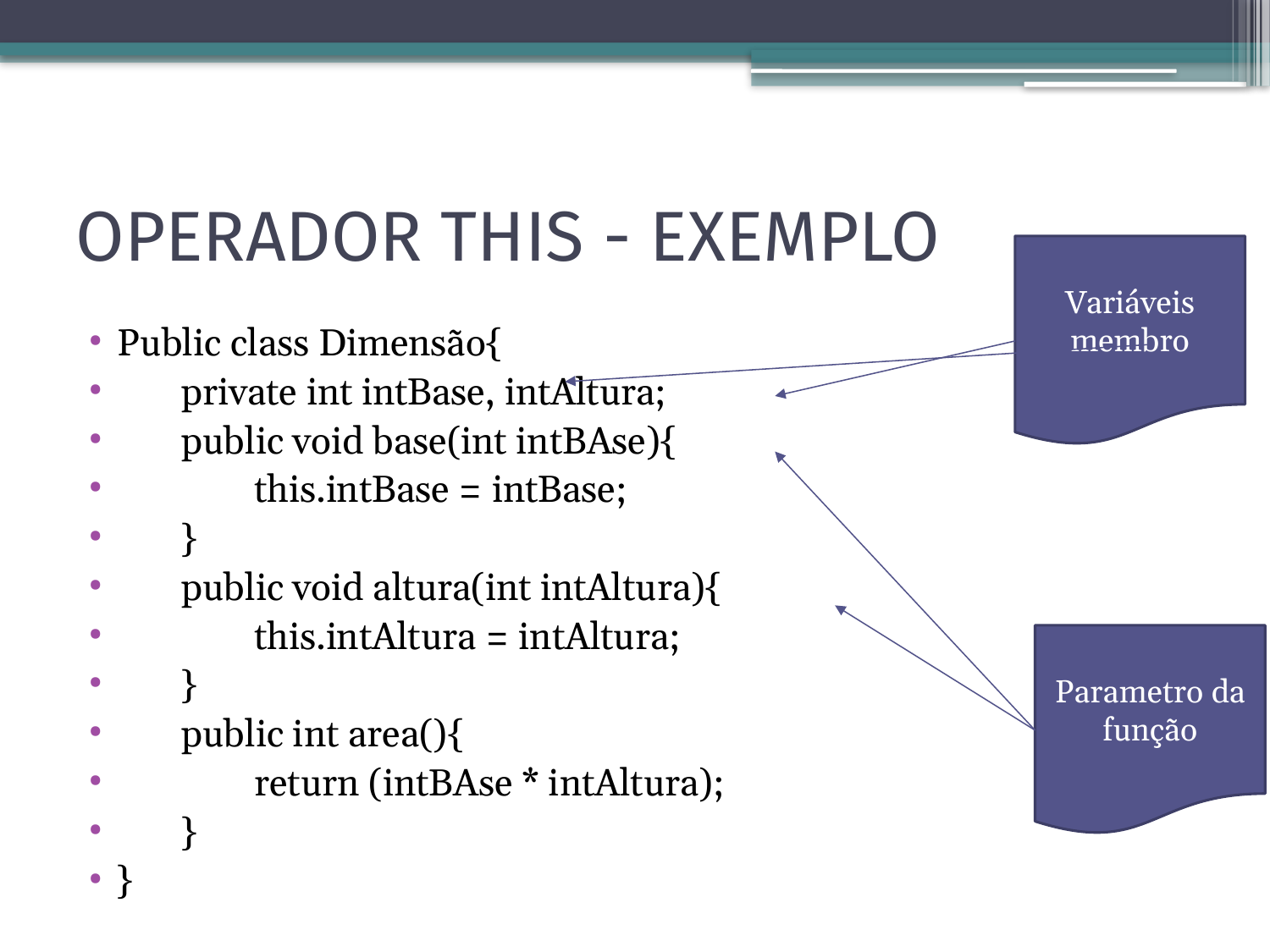

# OPERADOR THIS - EXEMPLO
Variáveis membro
Public class Dimensão{
       private int intBase, intAltura;
       public void base(int intBAse){
               this.intBase = intBase;
       }
       public void altura(int intAltura){
               this.intAltura = intAltura;
       }
       public int area(){
               return (intBAse * intAltura);
       }
}

Parametro da função